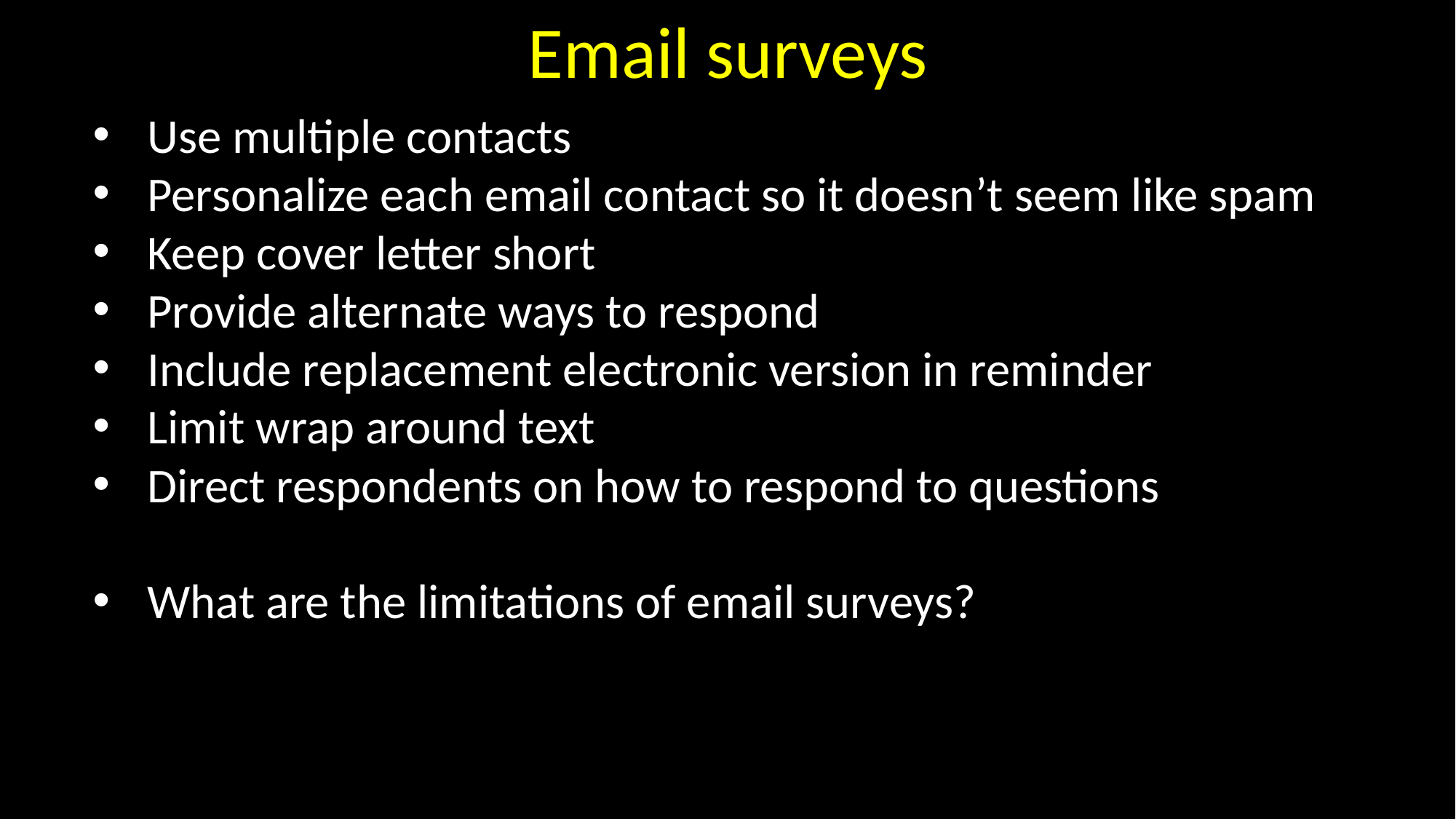

Email surveys
Use multiple contacts
Personalize each email contact so it doesn’t seem like spam
Keep cover letter short
Provide alternate ways to respond
Include replacement electronic version in reminder
Limit wrap around text
Direct respondents on how to respond to questions

What are the limitations of email surveys?